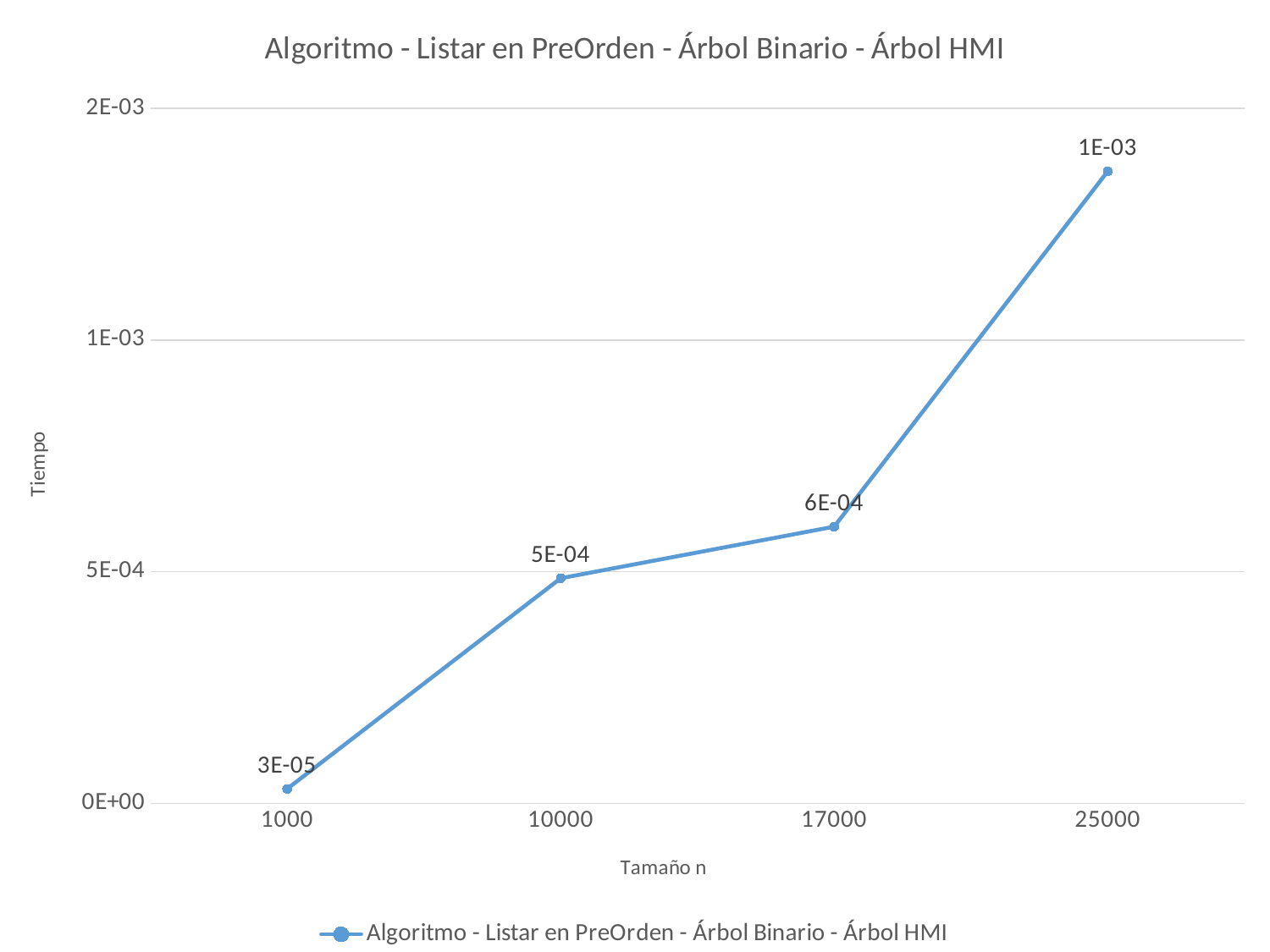

### Chart:

| Category | Algoritmo - Listar en PreOrden - Árbol Binario - Árbol HMI |
|---|---|
| 1000 | 3.12328e-05 |
| 10000 | 0.000485659 |
| 17000 | 0.000597 |
| 25000 | 0.00136399 |